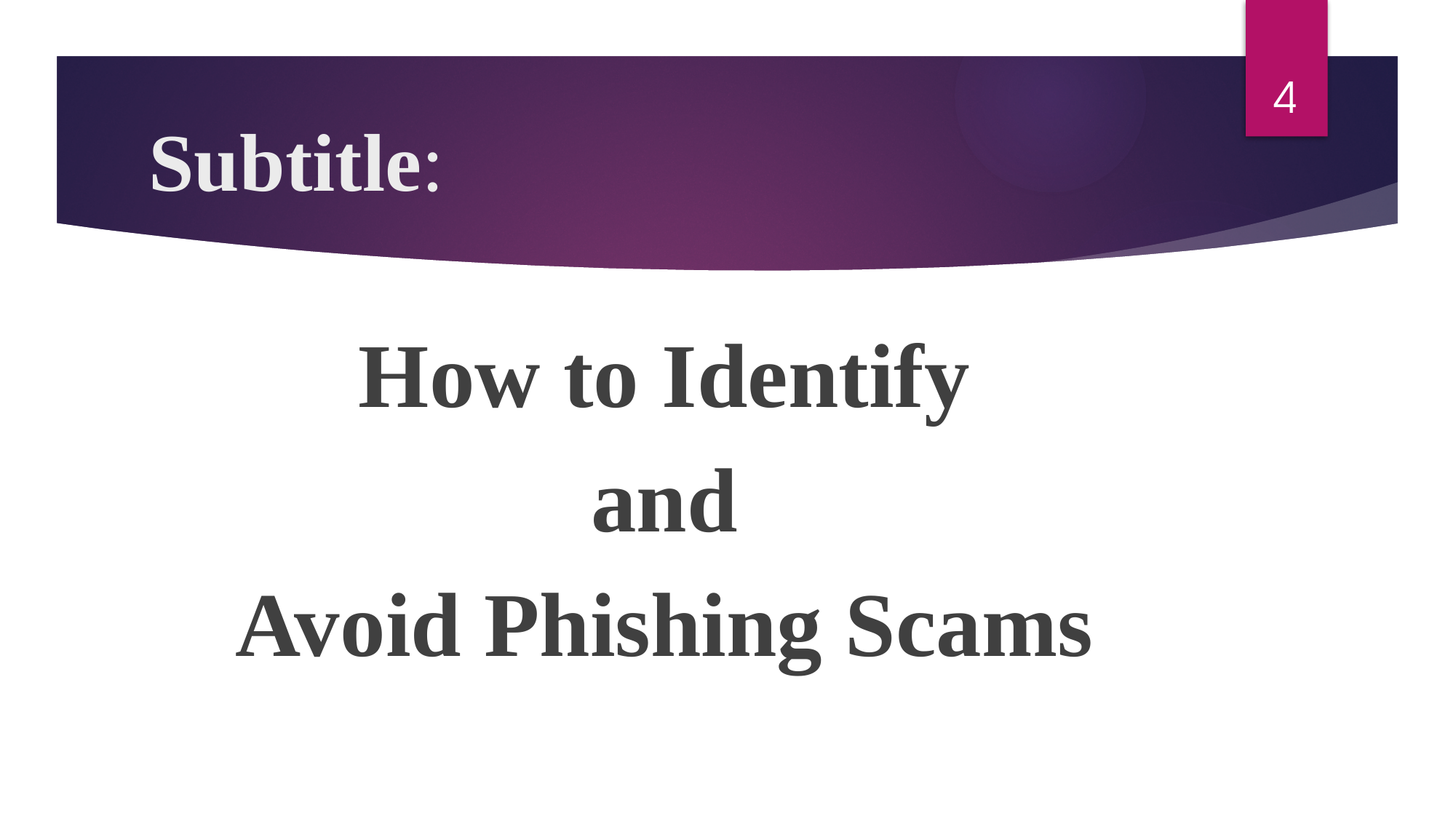

4
# Subtitle:
How to Identify
 and
Avoid Phishing Scams